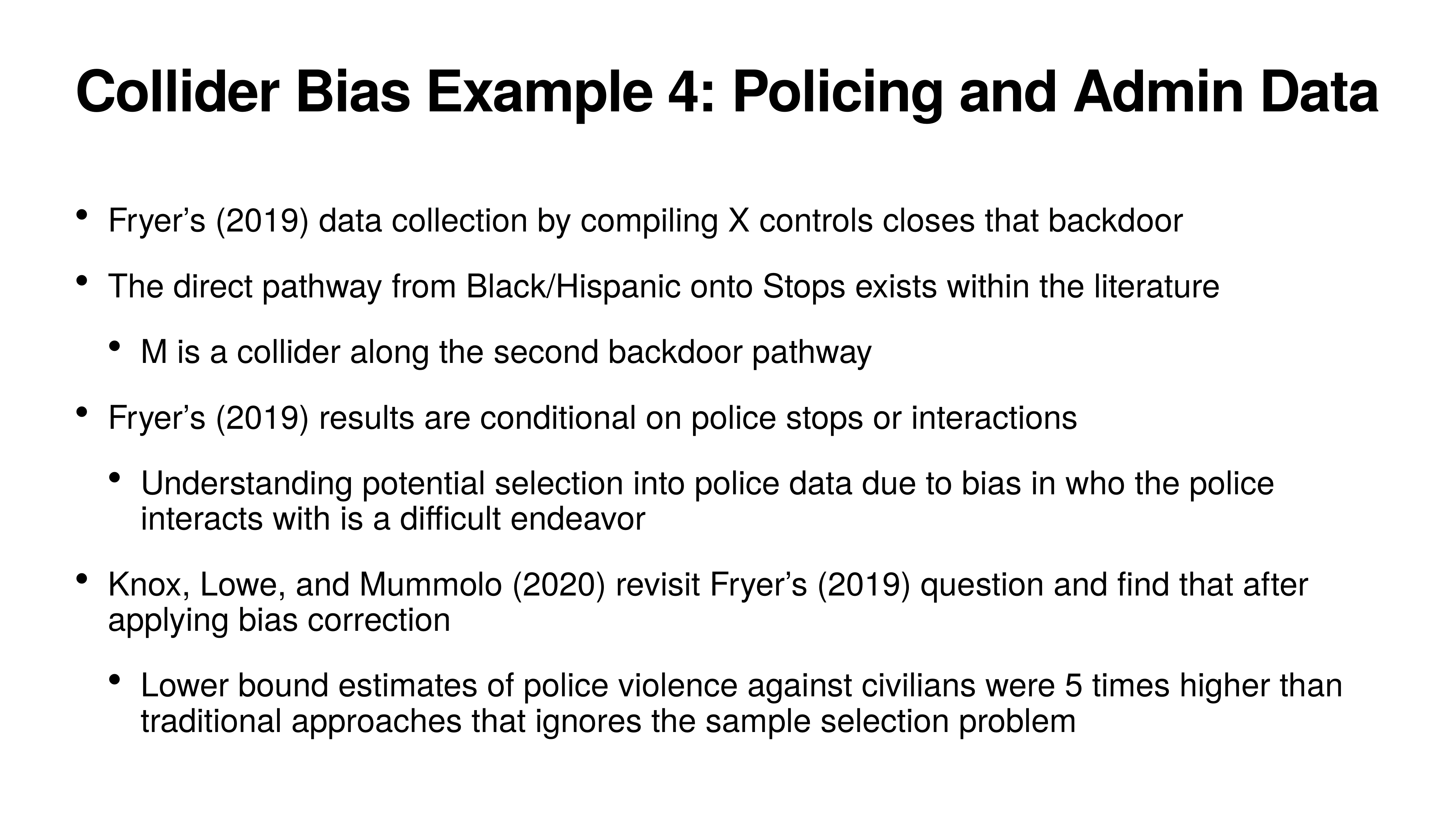

# Collider Bias Example 4: Policing and Admin Data
Fryer’s (2019) data collection by compiling X controls closes that backdoor
The direct pathway from Black/Hispanic onto Stops exists within the literature
M is a collider along the second backdoor pathway
Fryer’s (2019) results are conditional on police stops or interactions
Understanding potential selection into police data due to bias in who the police interacts with is a difficult endeavor
Knox, Lowe, and Mummolo (2020) revisit Fryer’s (2019) question and find that after applying bias correction
Lower bound estimates of police violence against civilians were 5 times higher than traditional approaches that ignores the sample selection problem